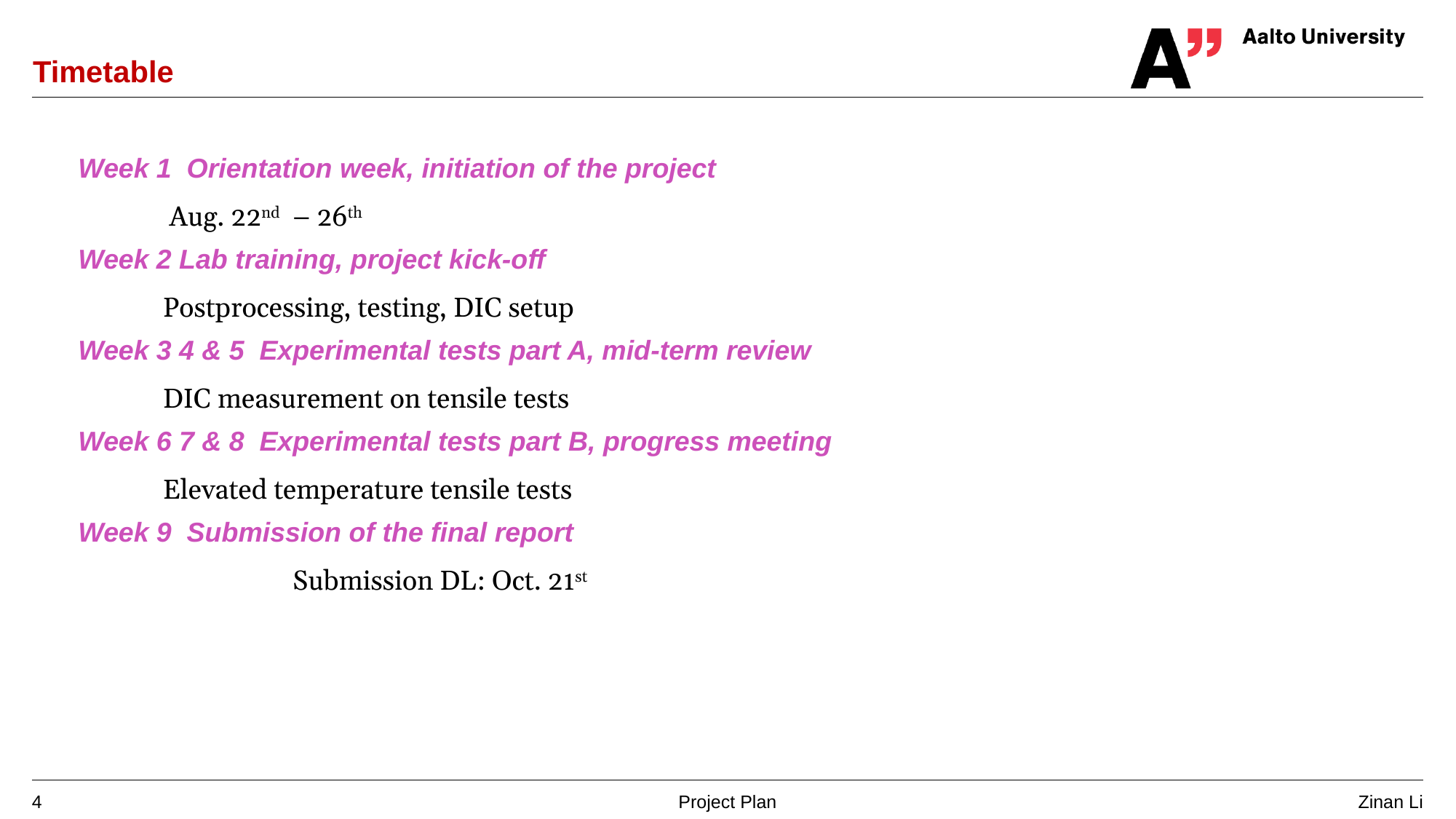

# Timetable
Week 1  Orientation week, initiation of the project
 Aug. 22nd  – 26th
Week 2 Lab training, project kick-off
Postprocessing, testing, DIC setup
Week 3 4 & 5  Experimental tests part A, mid-term review
DIC measurement on tensile tests
Week 6 7 & 8  Experimental tests part B, progress meeting
Elevated temperature tensile tests
Week 9  Submission of the final report
		Submission DL: Oct. 21st